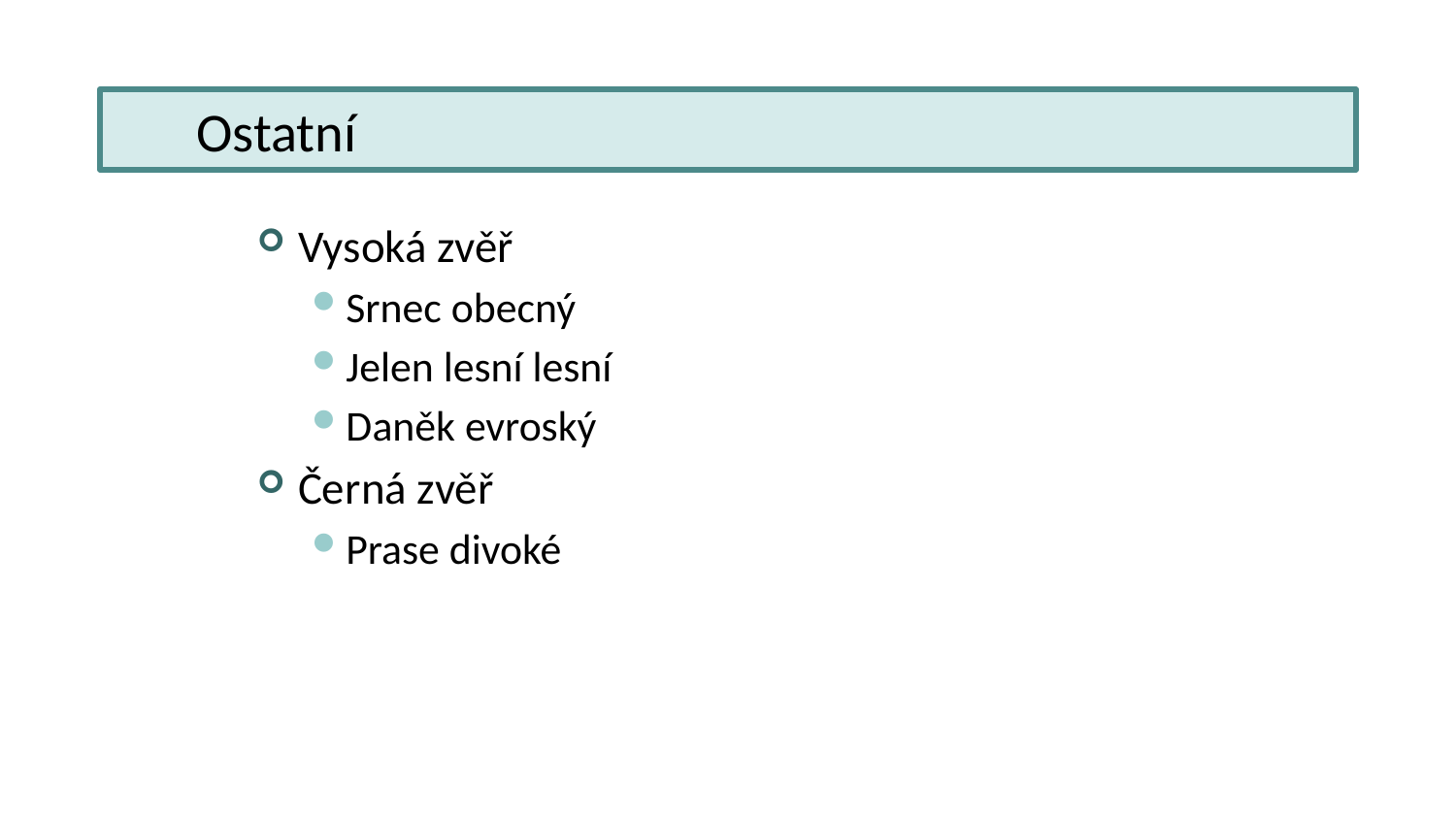

# Ostatní
Vysoká zvěř
Srnec obecný
Jelen lesní lesní
Daněk evroský
Černá zvěř
Prase divoké